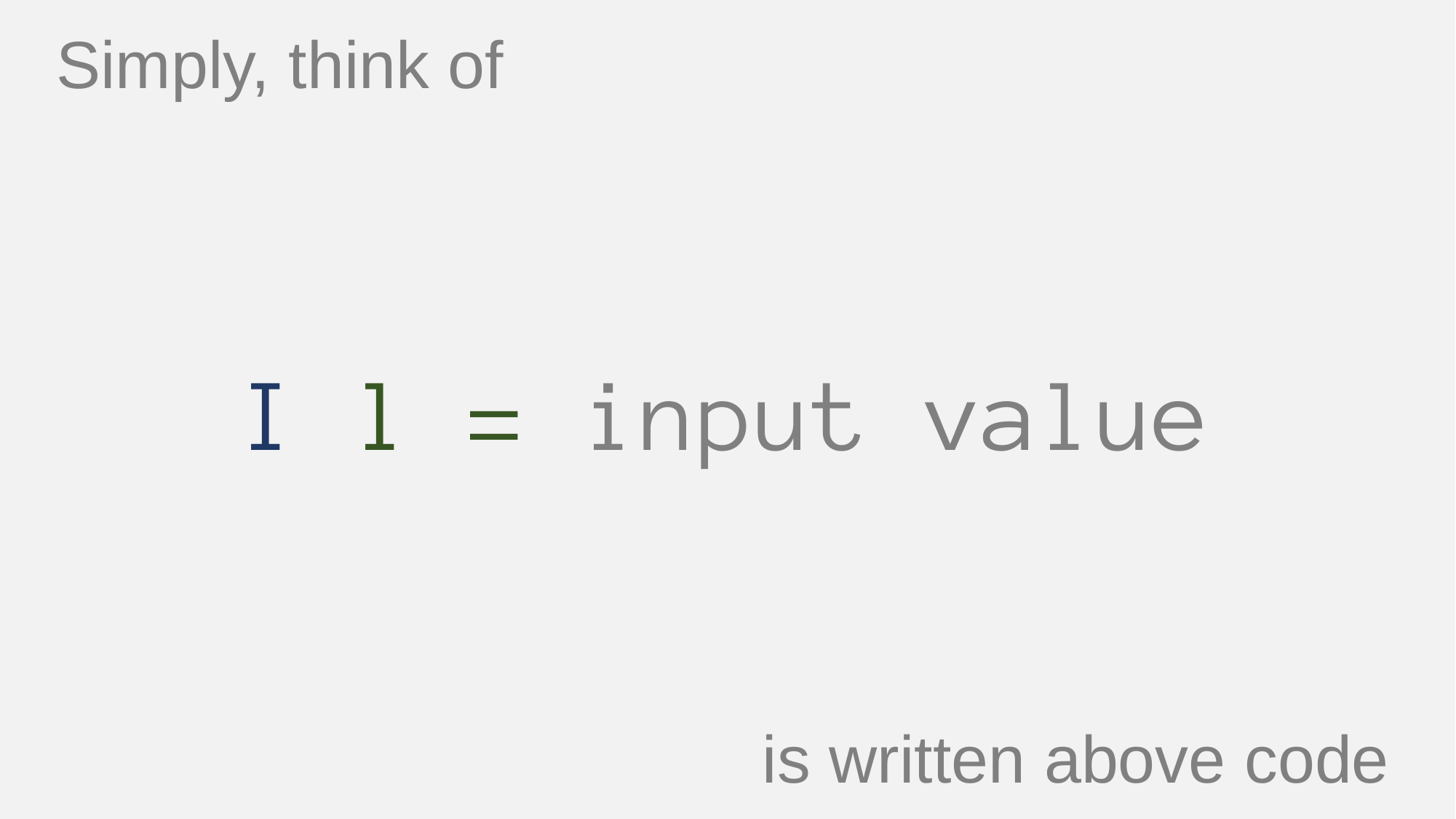

Simply, think of
I l = input value
is written above code